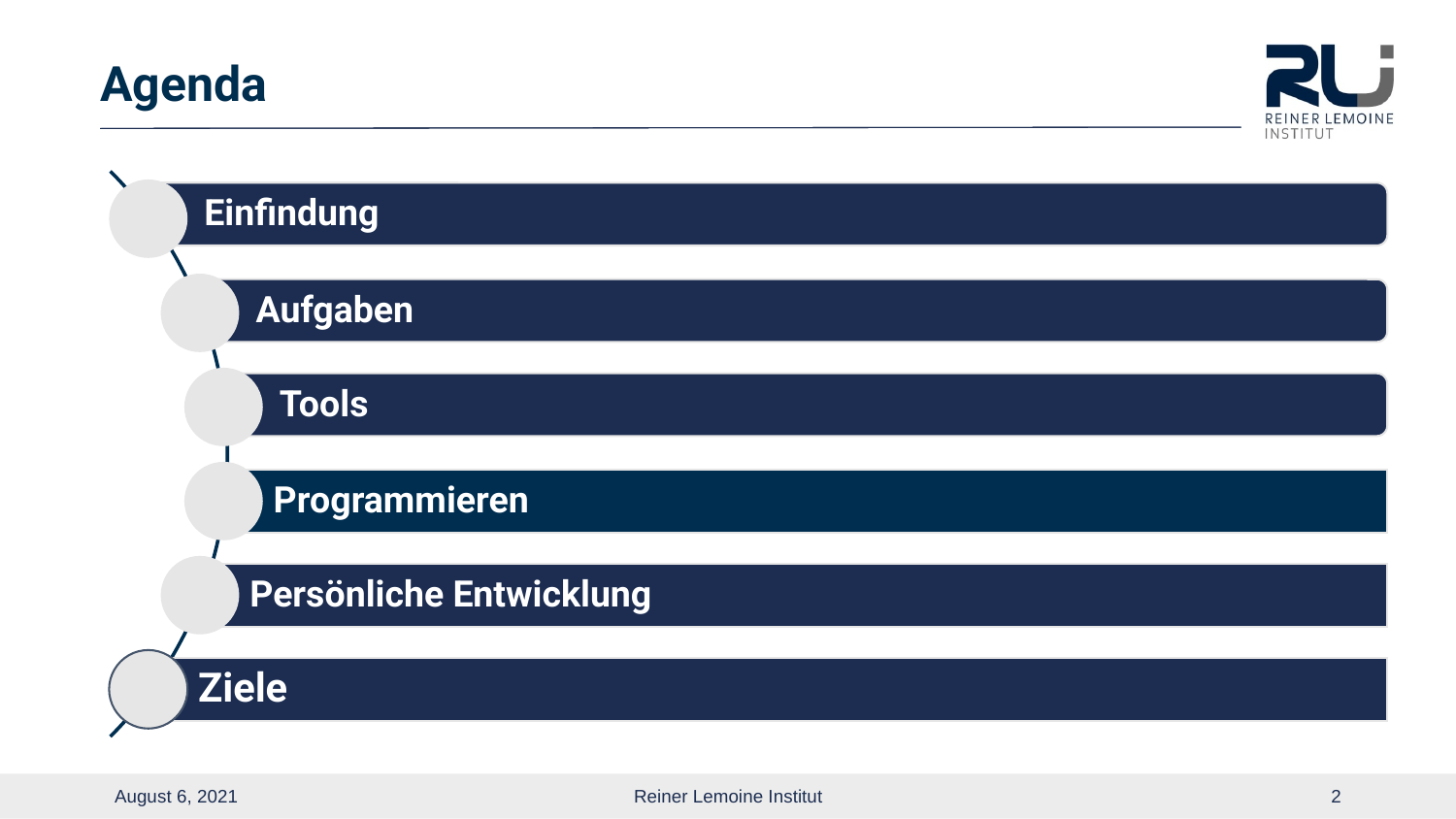

# Agenda
Einfindung
Aufgaben
Tools
Programmieren
Persönliche Entwicklung
Ziele
August 6, 2021
Reiner Lemoine Institut
2